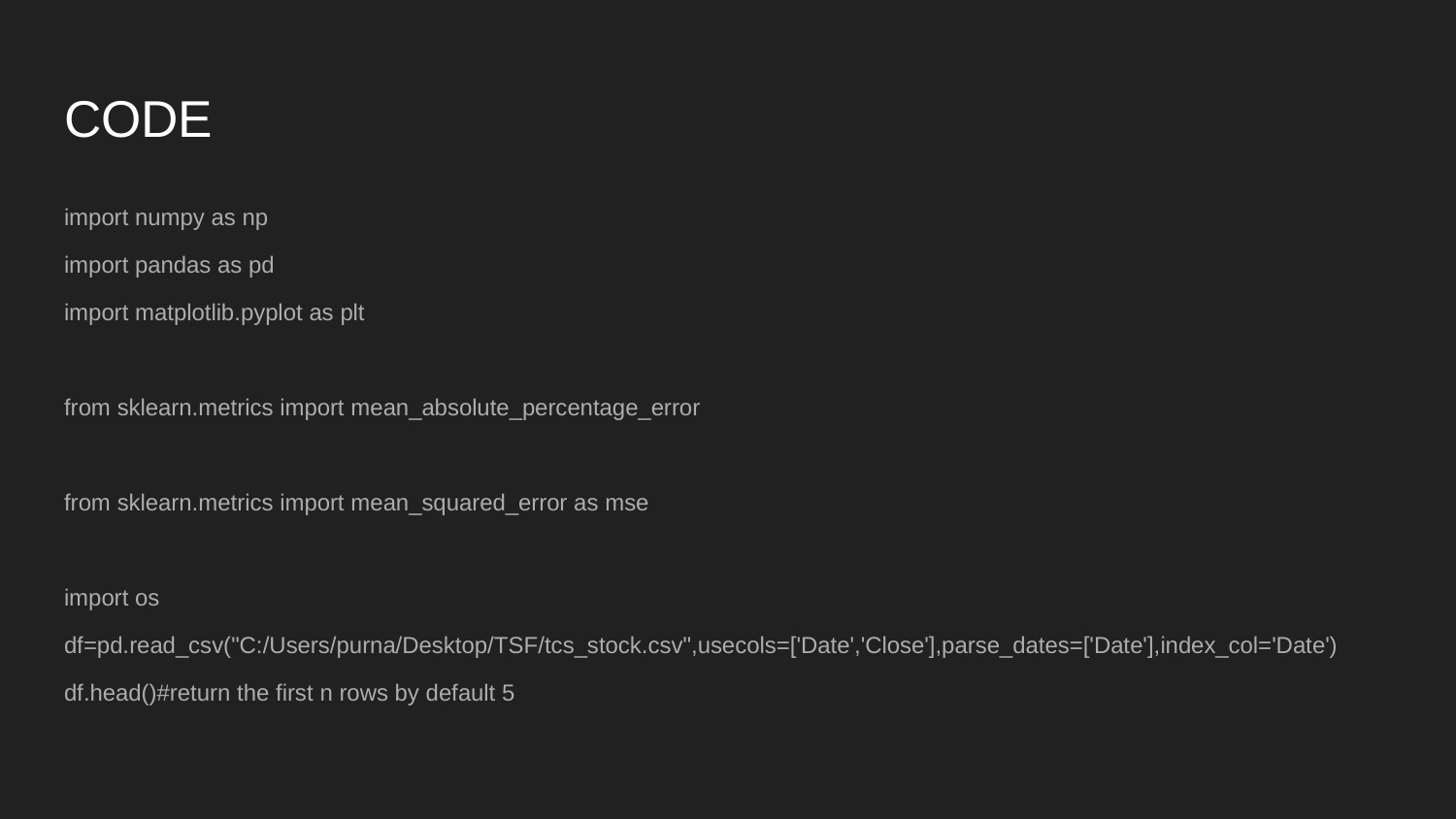

# CODE
import numpy as np
import pandas as pd
import matplotlib.pyplot as plt

from sklearn.metrics import mean_absolute_percentage_error

from sklearn.metrics import mean_squared_error as mse

import os
df=pd.read_csv("C:/Users/purna/Desktop/TSF/tcs_stock.csv",usecols=['Date','Close'],parse_dates=['Date'],index_col='Date')
df.head()#return the first n rows by default 5